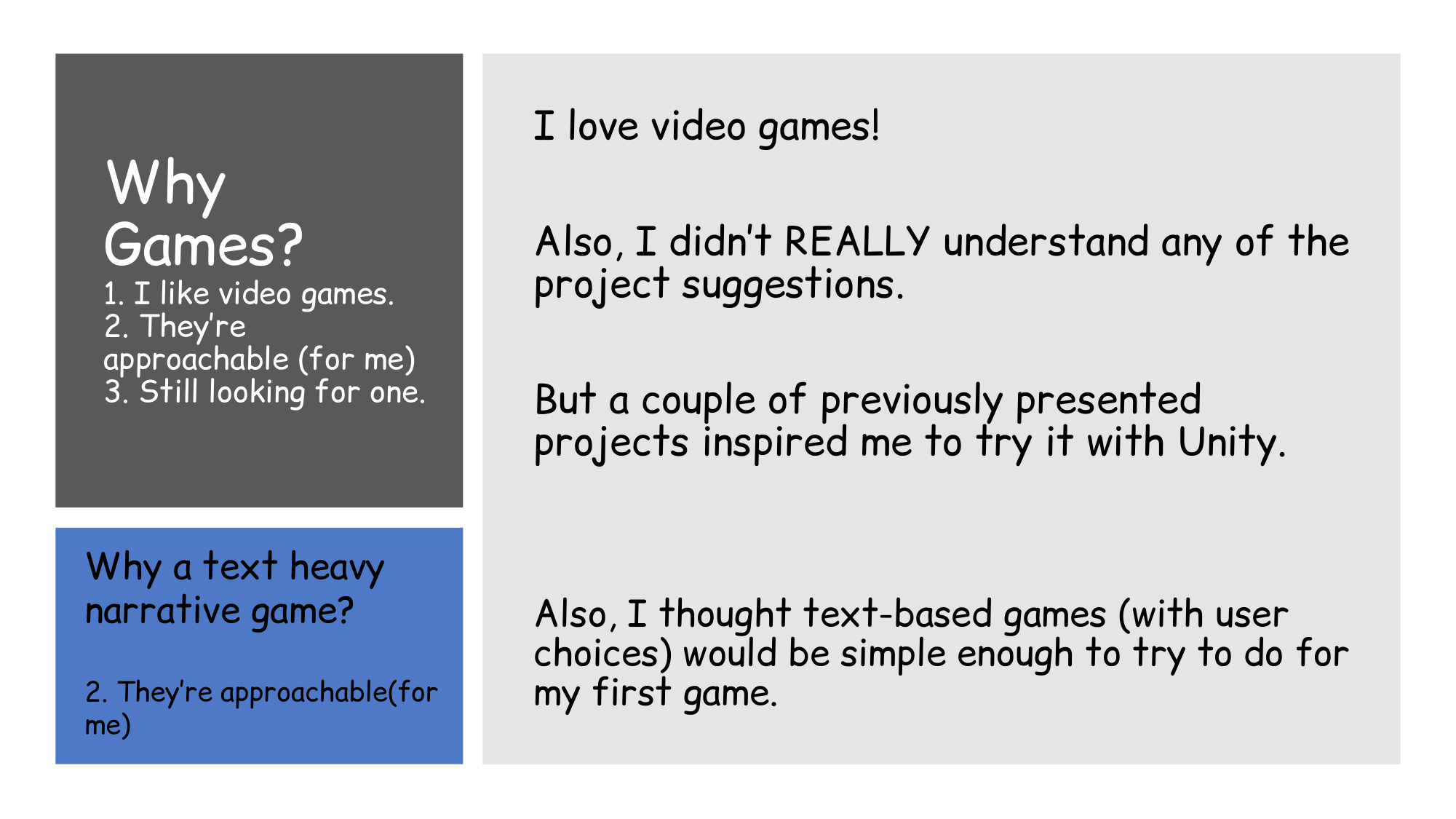

I love video games!

Also, I didn’t REALLY understand any of the project suggestions.

But a couple of previously presented projects inspired me to try it with Unity.

Also, I thought text-based games (with user choices) would be simple enough to try to do for my first game.
# Why Games? 1. I like video games. 2. They’re approachable (for me) 3. Still looking for one.

Why a text heavy narrative game?

2. They’re approachable(for me)